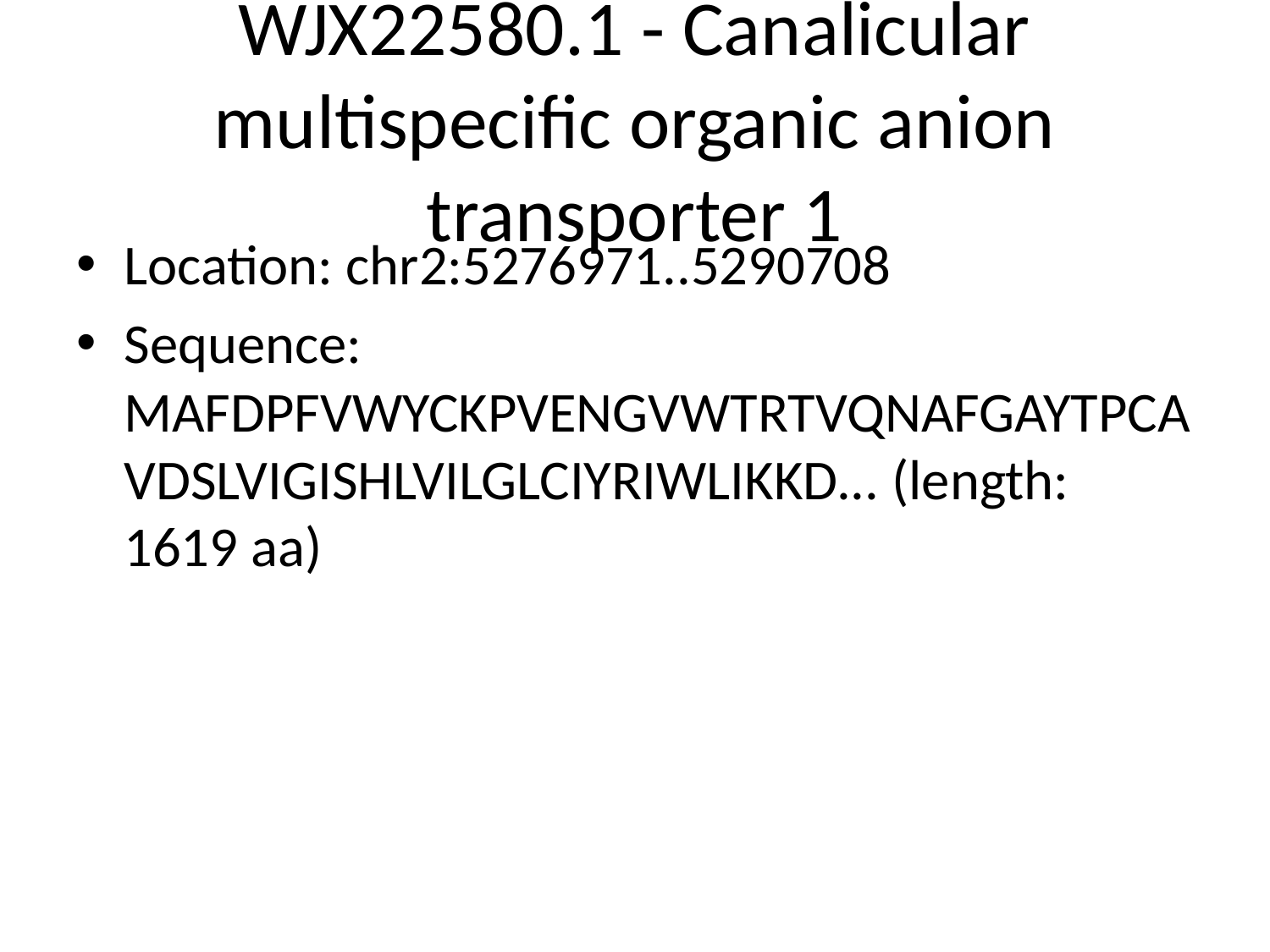

# WJX22580.1 - Canalicular multispecific organic anion transporter 1
Location: chr2:5276971..5290708
Sequence: MAFDPFVWYCKPVENGVWTRTVQNAFGAYTPCAVDSLVIGISHLVILGLCIYRIWLIKKD... (length: 1619 aa)